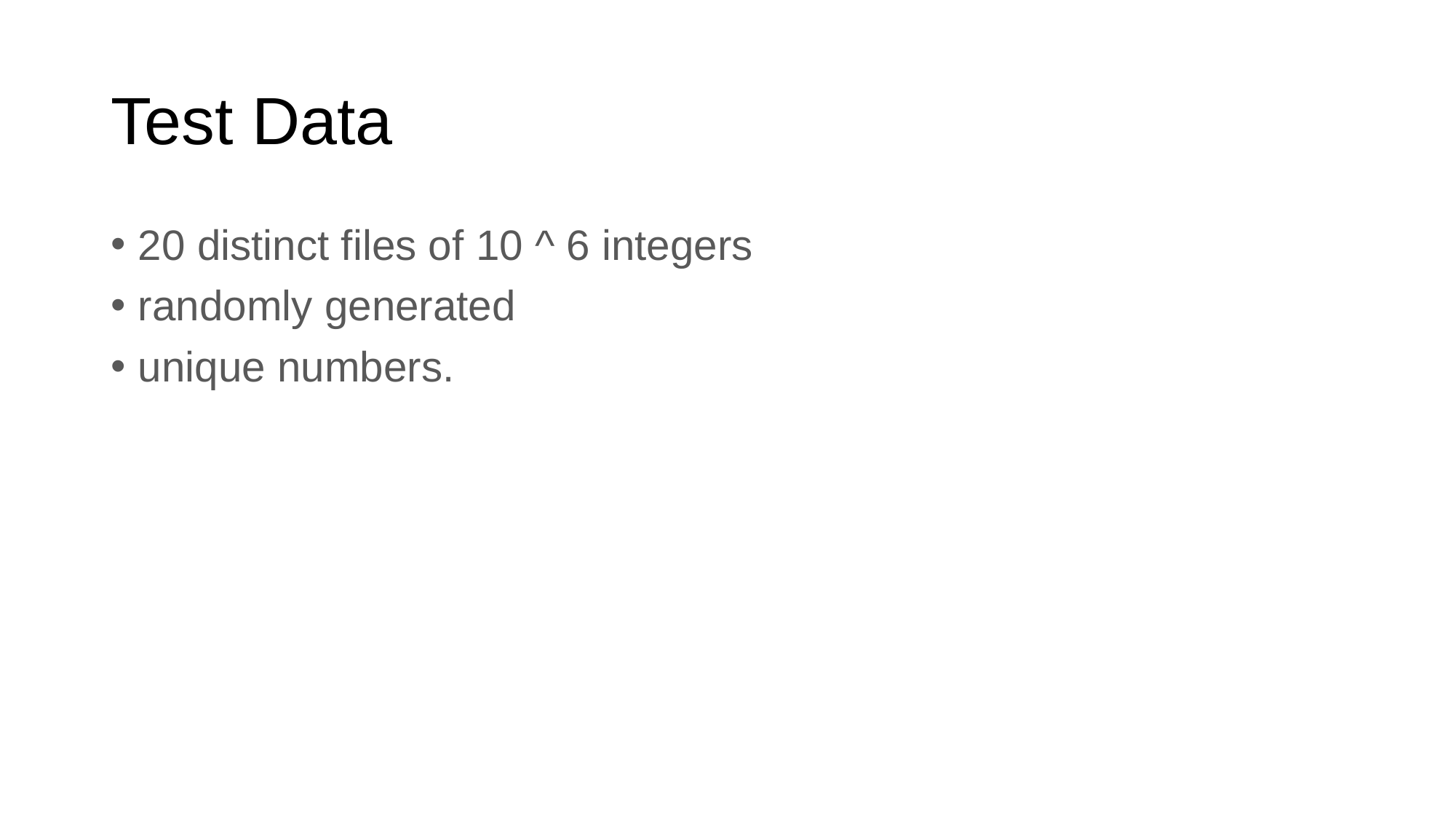

# Test Data
20 distinct files of 10 ^ 6 integers
randomly generated
unique numbers.